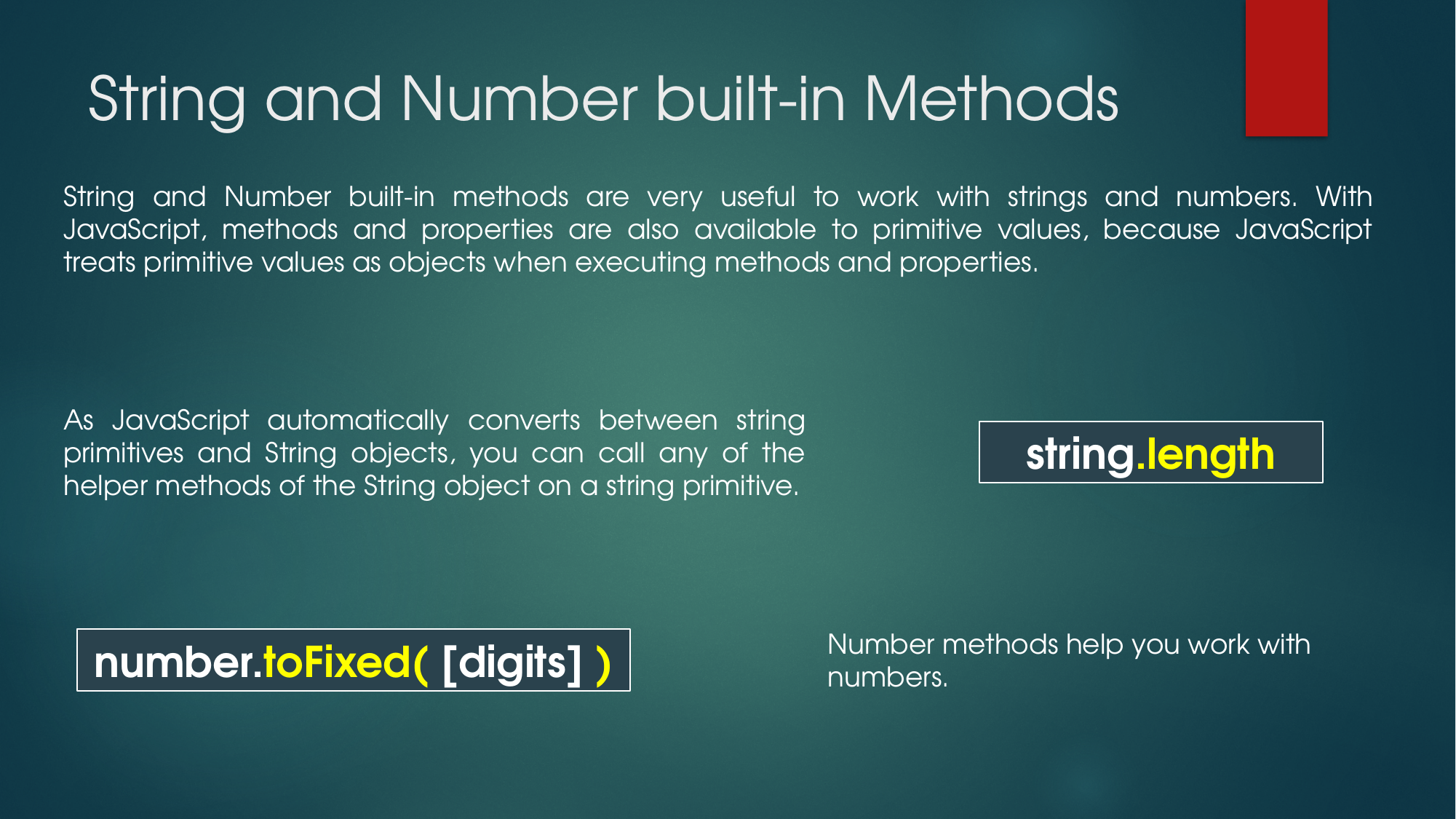

# String and Number built-in Methods
String and Number built-in methods are very useful to work with strings and numbers. With JavaScript, methods and properties are also available to primitive values, because JavaScript treats primitive values as objects when executing methods and properties.
As JavaScript automatically converts between string primitives and String objects, you can call any of the helper methods of the String object on a string primitive.
string.length
Number methods help you work with numbers.
number.toFixed( [digits] )